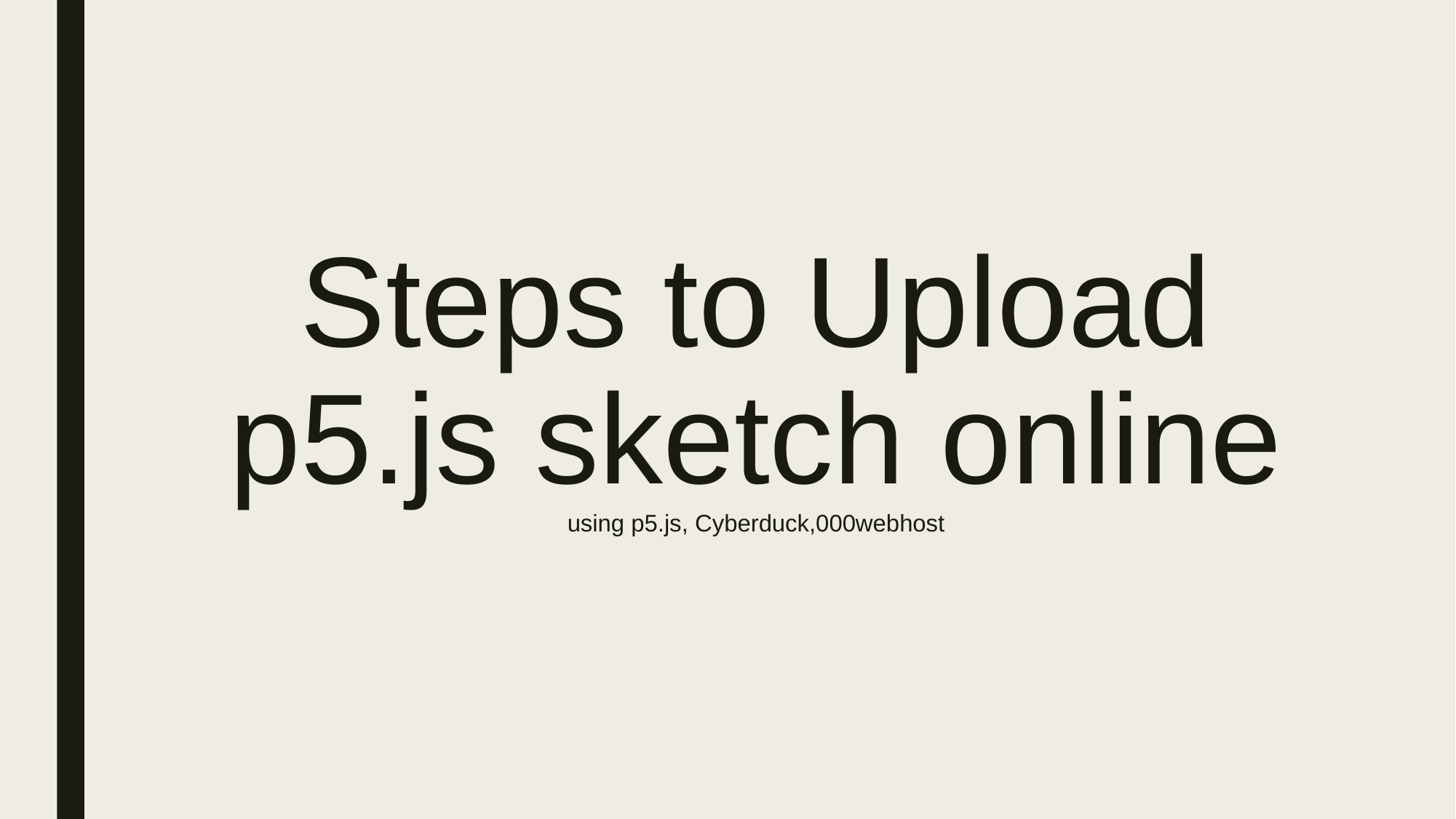

# Steps to Upload p5.js sketch online using p5.js, Cyberduck,000webhost